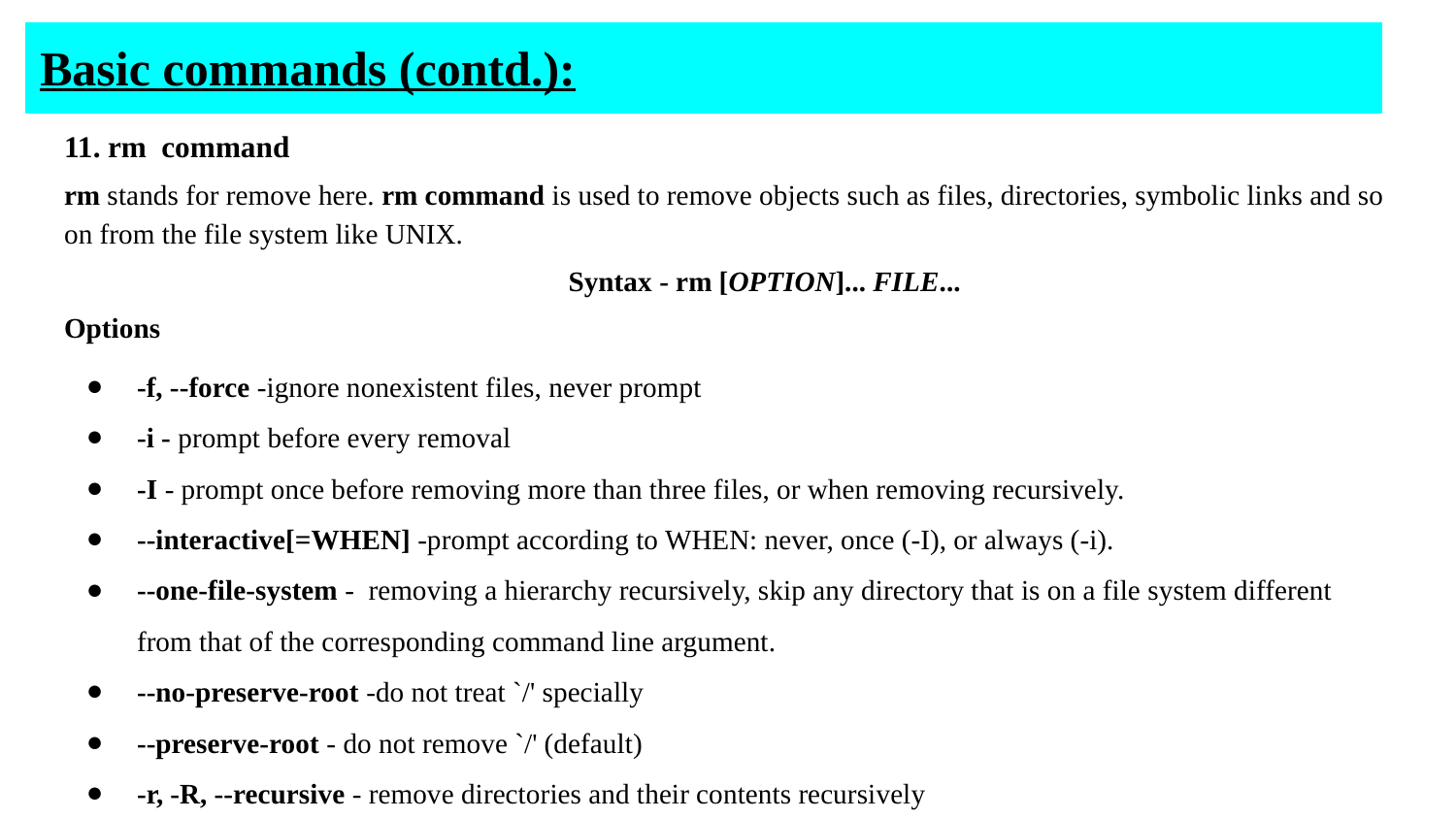

# Basic commands (contd.):
11. rm  command
rm stands for remove here. rm command is used to remove objects such as files, directories, symbolic links and so on from the file system like UNIX.
Syntax - rm [OPTION]... FILE...
Options
-f, --force -ignore nonexistent files, never prompt
-i - prompt before every removal
-I - prompt once before removing more than three files, or when removing recursively.
--interactive[=WHEN] -prompt according to WHEN: never, once (-I), or always (-i).
--one-file-system -  removing a hierarchy recursively, skip any directory that is on a file system different from that of the corresponding command line argument.
--no-preserve-root -do not treat `/' specially
--preserve-root - do not remove `/' (default)
-r, -R, --recursive - remove directories and their contents recursively